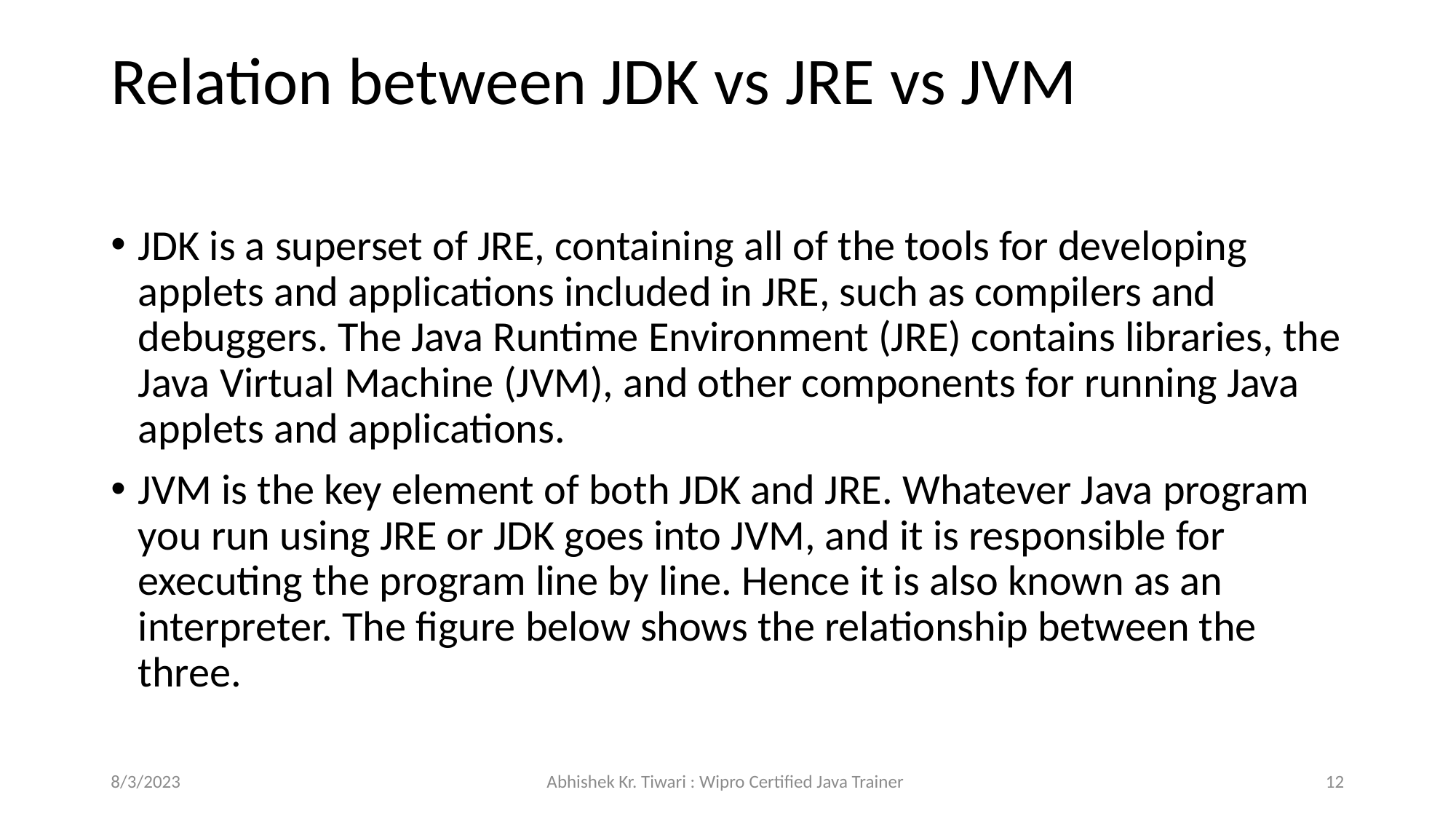

# Relation between JDK vs JRE vs JVM
JDK is a superset of JRE, containing all of the tools for developing applets and applications included in JRE, such as compilers and debuggers. The Java Runtime Environment (JRE) contains libraries, the Java Virtual Machine (JVM), and other components for running Java applets and applications.
JVM is the key element of both JDK and JRE. Whatever Java program you run using JRE or JDK goes into JVM, and it is responsible for executing the program line by line. Hence it is also known as an interpreter. The figure below shows the relationship between the three.

8/3/2023
Abhishek Kr. Tiwari : Wipro Certified Java Trainer
12